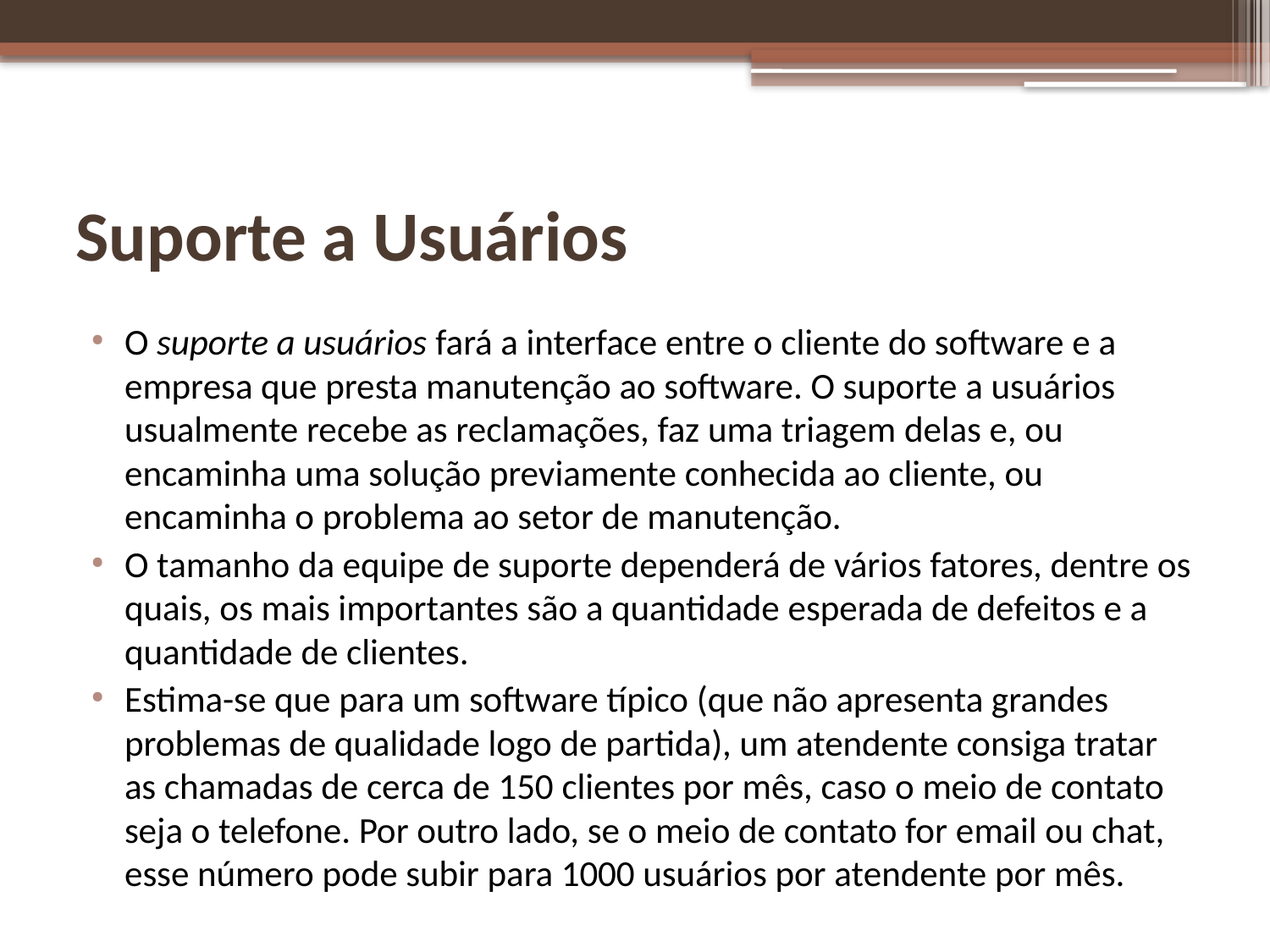

# Suporte a Usuários
O suporte a usuários fará a interface entre o cliente do software e a empresa que presta manutenção ao software. O suporte a usuários usualmente recebe as reclamações, faz uma triagem delas e, ou encaminha uma solução previamente conhecida ao cliente, ou encaminha o problema ao setor de manutenção.
O tamanho da equipe de suporte dependerá de vários fatores, dentre os quais, os mais importantes são a quantidade esperada de defeitos e a quantidade de clientes.
Estima-se que para um software típico (que não apresenta grandes problemas de qualidade logo de partida), um atendente consiga tratar as chamadas de cerca de 150 clientes por mês, caso o meio de contato seja o telefone. Por outro lado, se o meio de contato for email ou chat, esse número pode subir para 1000 usuários por atendente por mês.